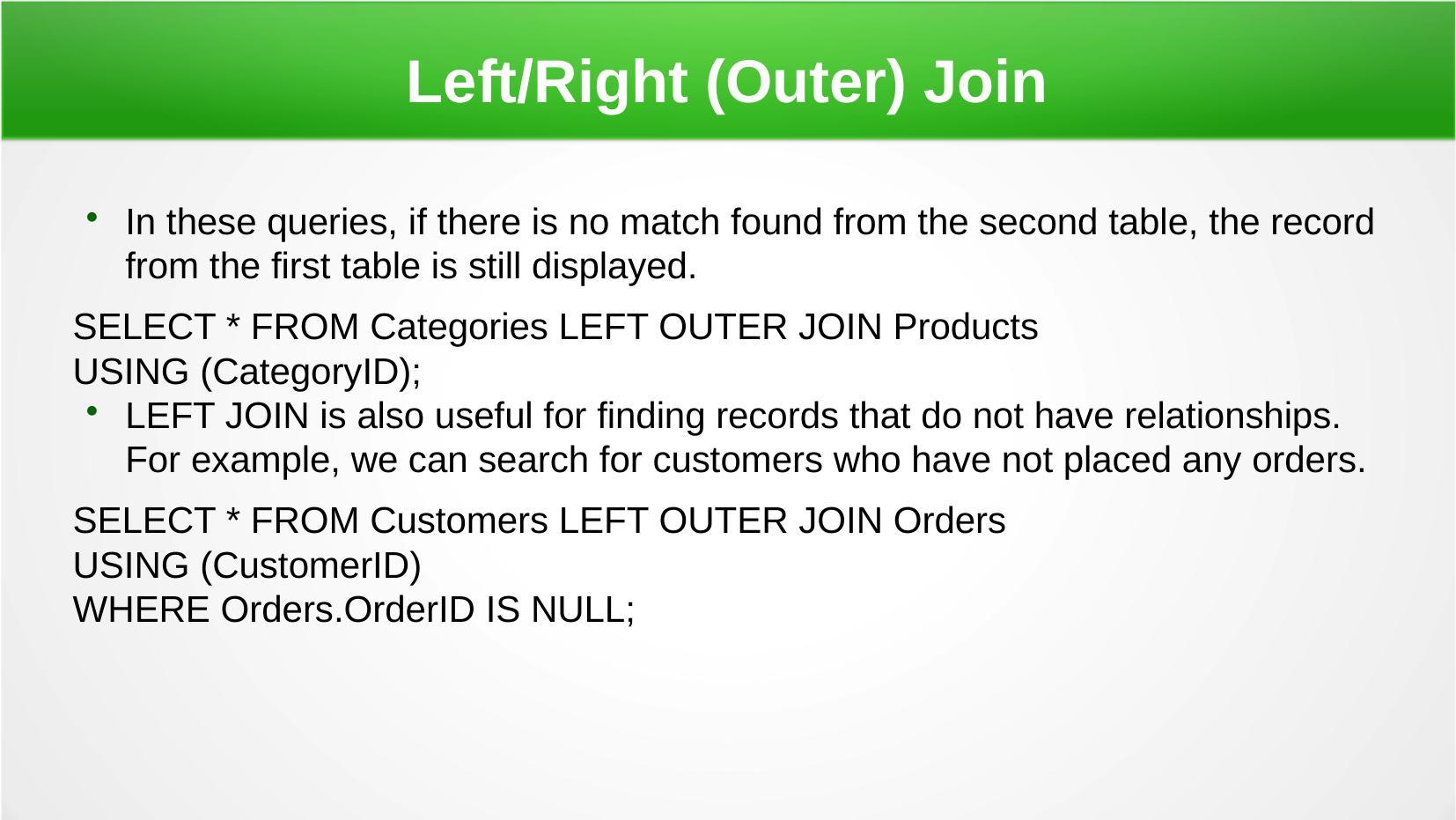

Left/Right (Outer) Join
In these queries, if there is no match found from the second table, the record from the first table is still displayed.
SELECT * FROM Categories LEFT OUTER JOIN Products
USING (CategoryID);
LEFT JOIN is also useful for finding records that do not have relationships. For example, we can search for customers who have not placed any orders.
SELECT * FROM Customers LEFT OUTER JOIN Orders
USING (CustomerID)
WHERE Orders.OrderID IS NULL;